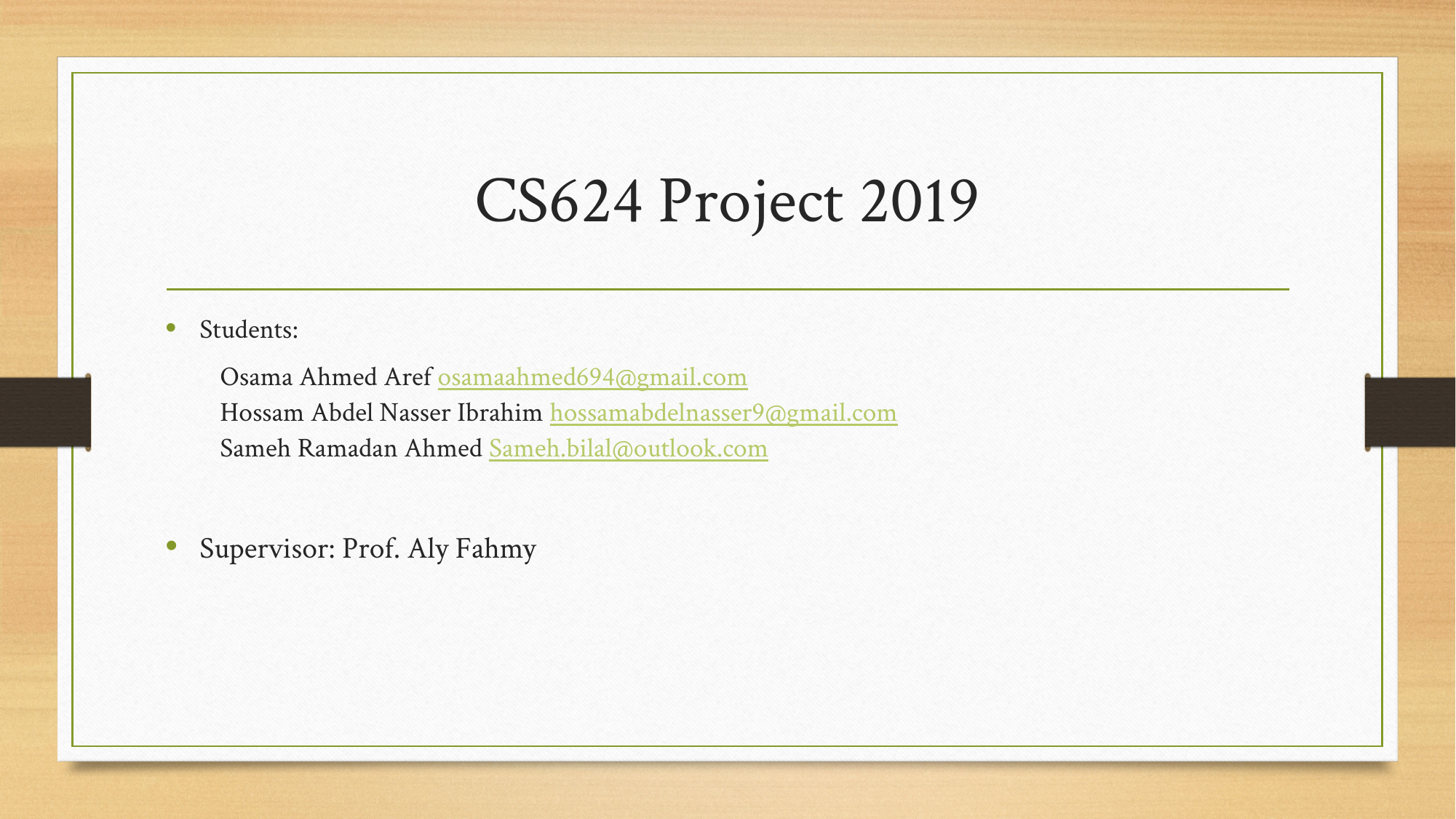

# CS624 Project 2019
Students:
Osama Ahmed Aref osamaahmed694@gmail.com
Hossam Abdel Nasser Ibrahim hossamabdelnasser9@gmail.com
Sameh Ramadan Ahmed Sameh.bilal@outlook.com

Supervisor: Prof. Aly Fahmy